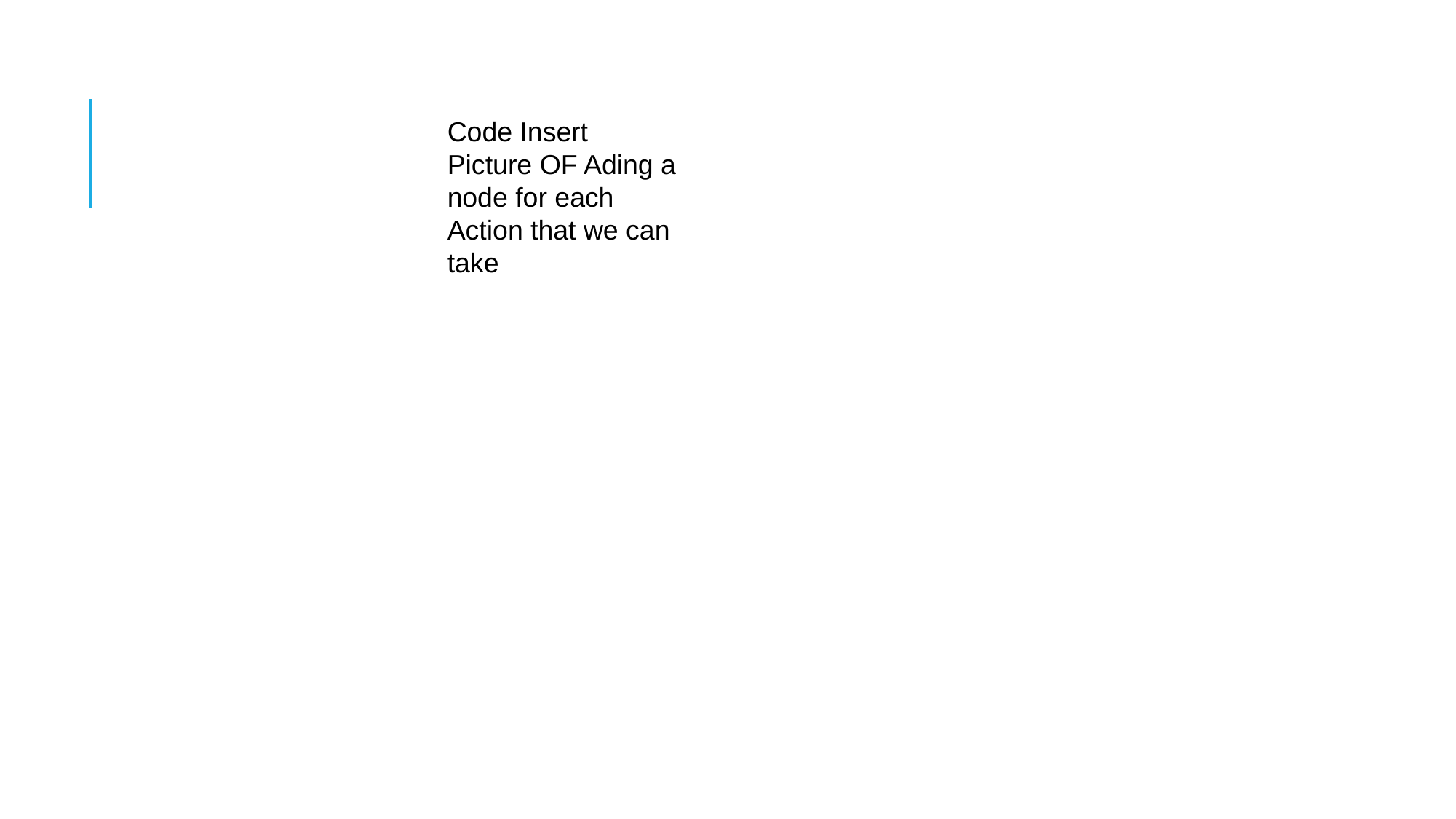

Code Insert Picture OF Ading a node for each Action that we can take